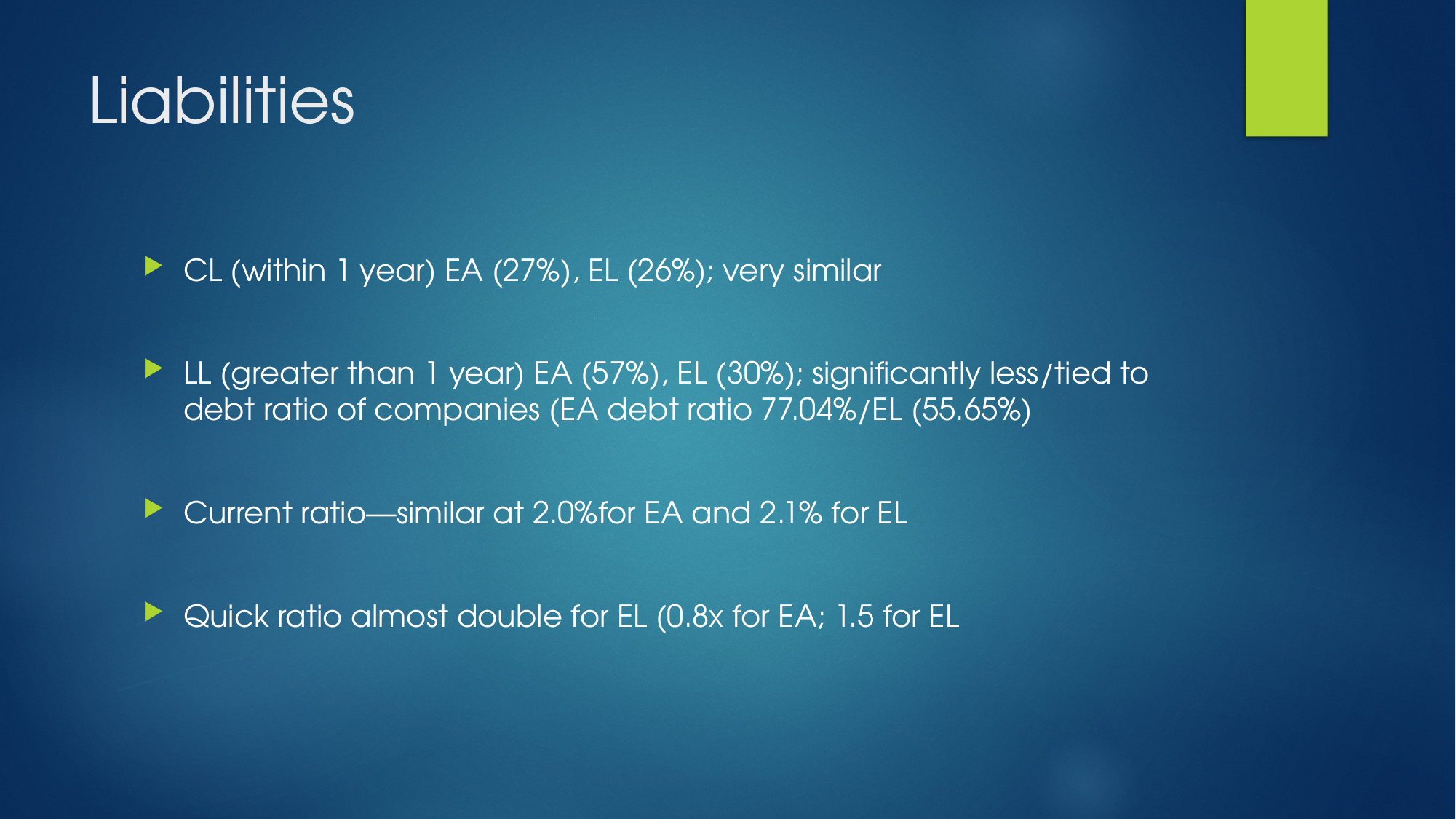

# Liabilities
CL (within 1 year) EA (27%), EL (26%); very similar

LL (greater than 1 year) EA (57%), EL (30%); significantly less/tied to debt ratio of companies (EA debt ratio 77.04%/EL (55.65%)

Current ratio—similar at 2.0%for EA and 2.1% for EL

Quick ratio almost double for EL (0.8x for EA; 1.5 for EL